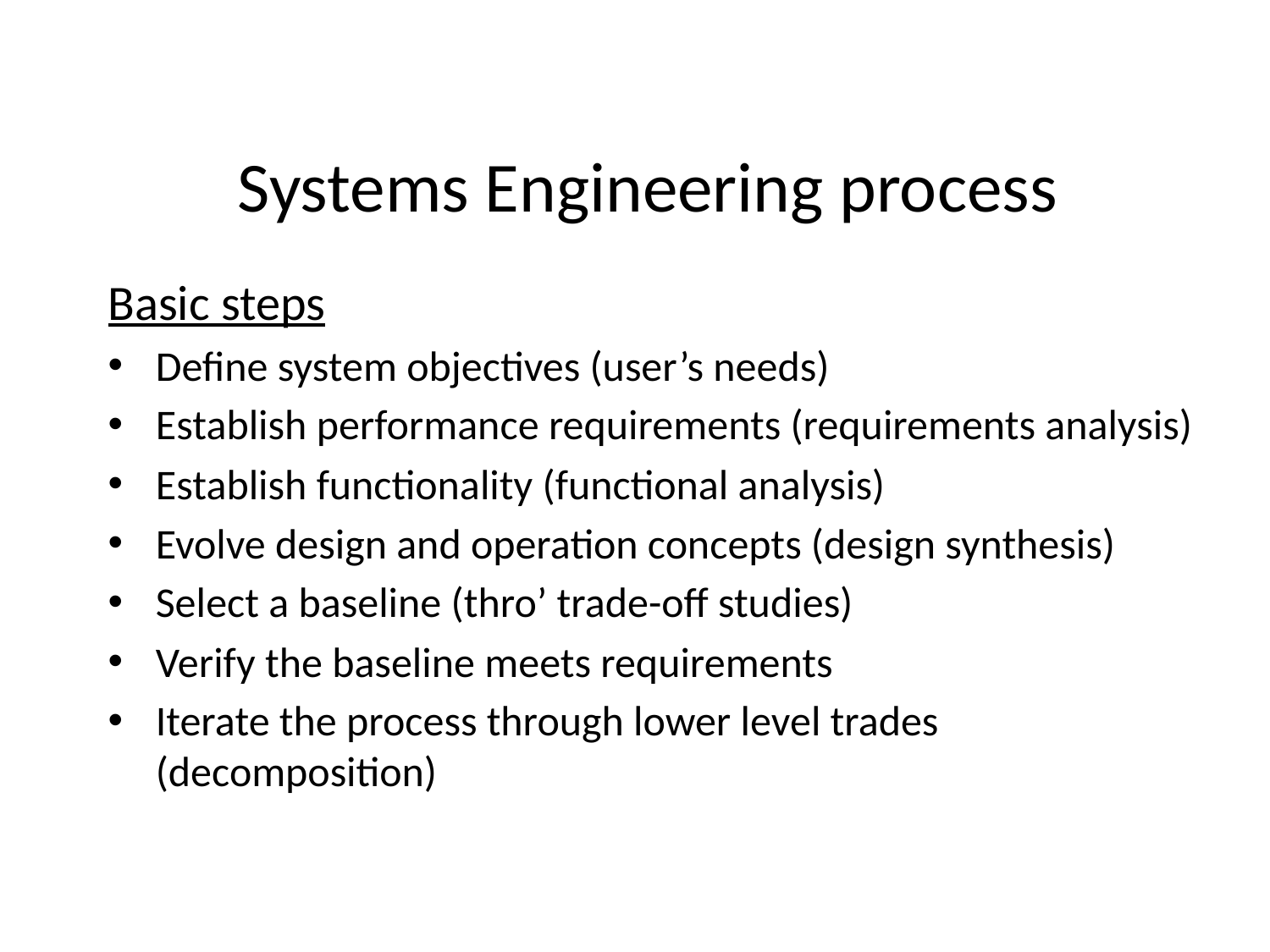

# Systems Engineering process
Basic steps
Define system objectives (user’s needs)
Establish performance requirements (requirements analysis)
Establish functionality (functional analysis)
Evolve design and operation concepts (design synthesis)
Select a baseline (thro’ trade-off studies)
Verify the baseline meets requirements
Iterate the process through lower level trades (decomposition)